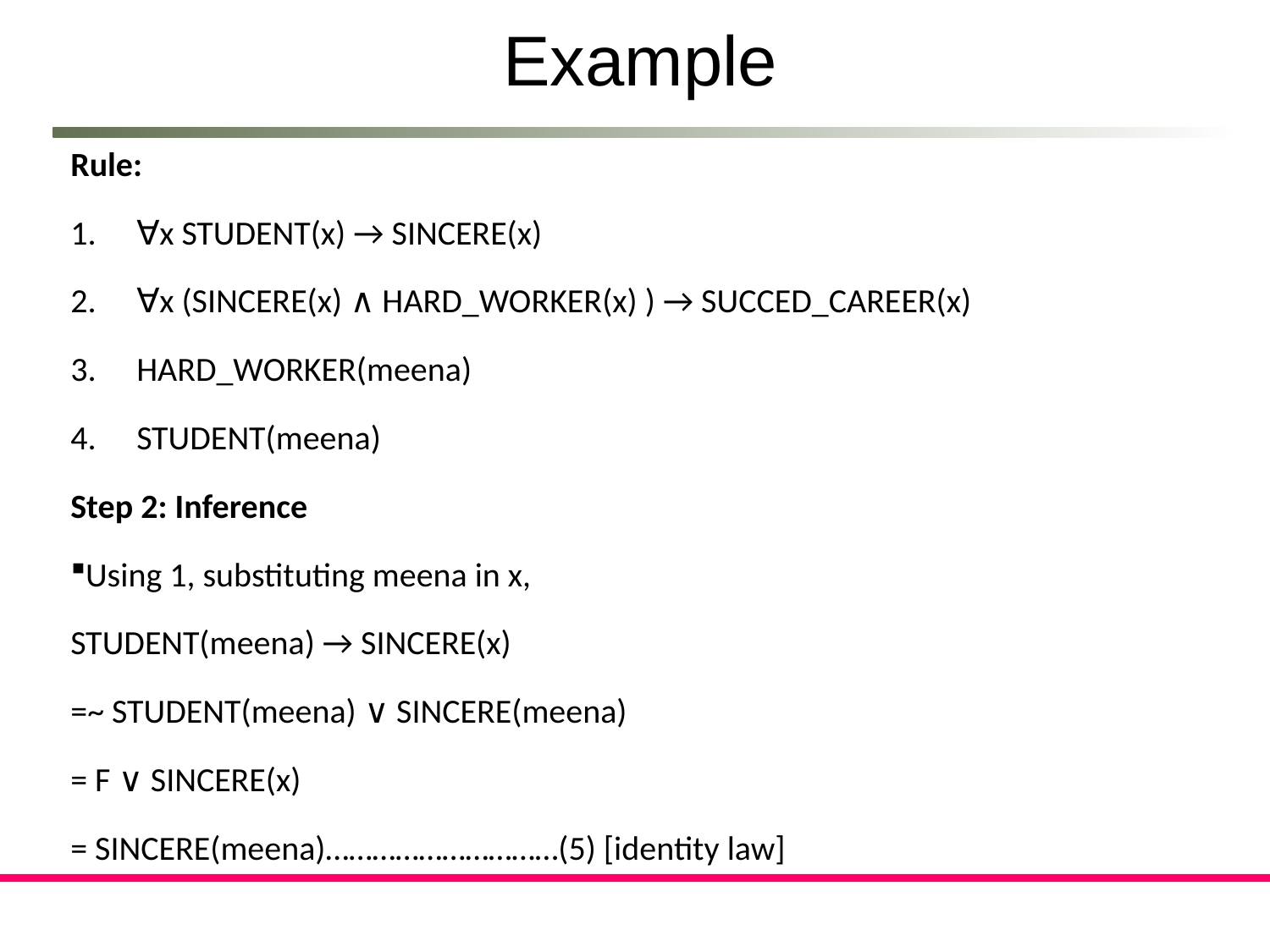

Example

Rule:
∀x STUDENT(x) → SINCERE(x)
∀x (SINCERE(x) ∧ HARD_WORKER(x) ) → SUCCED_CAREER(x)
HARD_WORKER(meena)
STUDENT(meena)
Step 2: Inference
Using 1, substituting meena in x,
STUDENT(meena) → SINCERE(x)
=~ STUDENT(meena) ∨ SINCERE(meena)
= F ∨ SINCERE(x)
= SINCERE(meena)…………………………(5) [identity law]